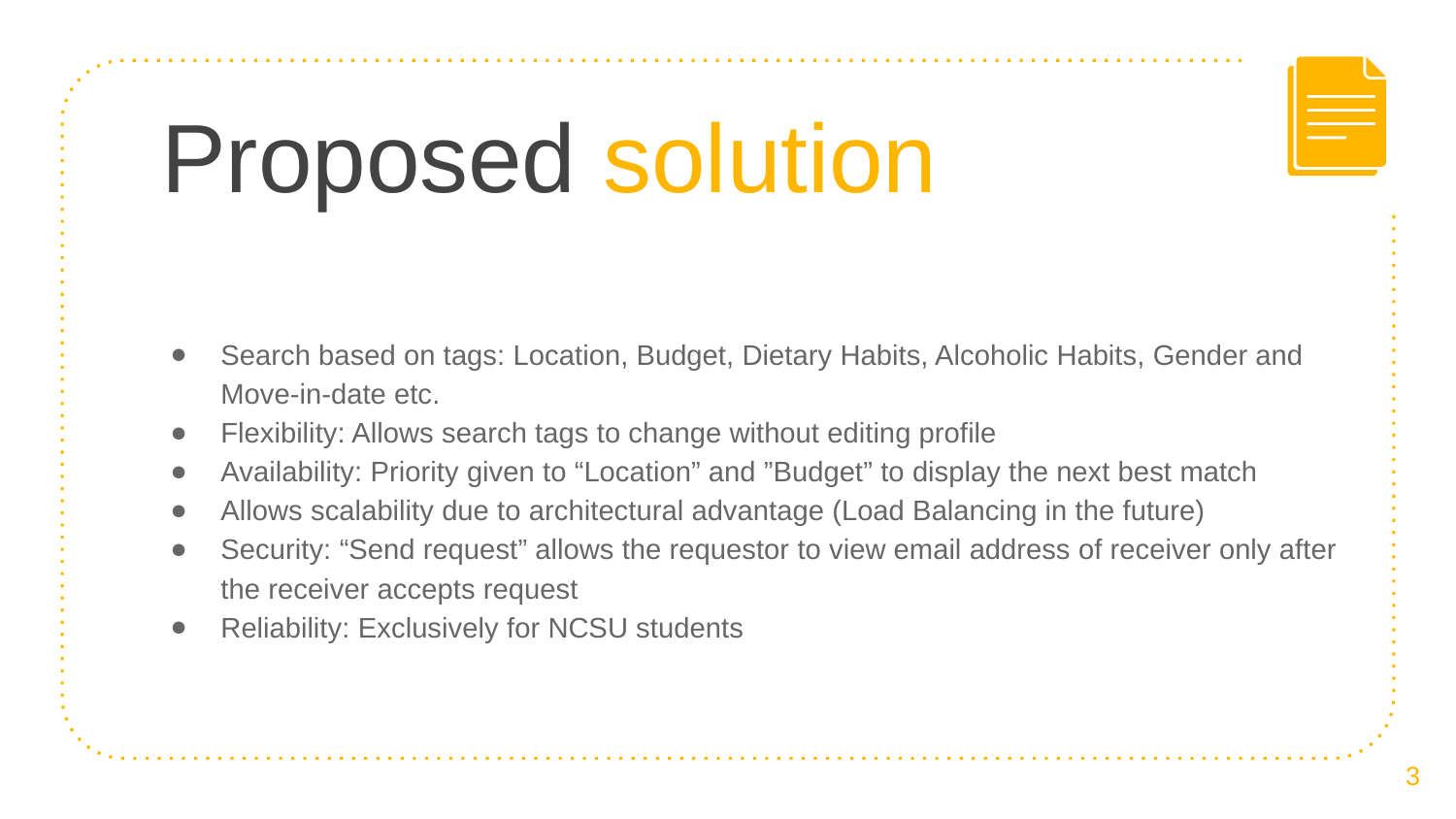

# Proposed solution
Search based on tags: Location, Budget, Dietary Habits, Alcoholic Habits, Gender and Move-in-date etc.
Flexibility: Allows search tags to change without editing profile
Availability: Priority given to “Location” and ”Budget” to display the next best match
Allows scalability due to architectural advantage (Load Balancing in the future)
Security: “Send request” allows the requestor to view email address of receiver only after the receiver accepts request
Reliability: Exclusively for NCSU students
3